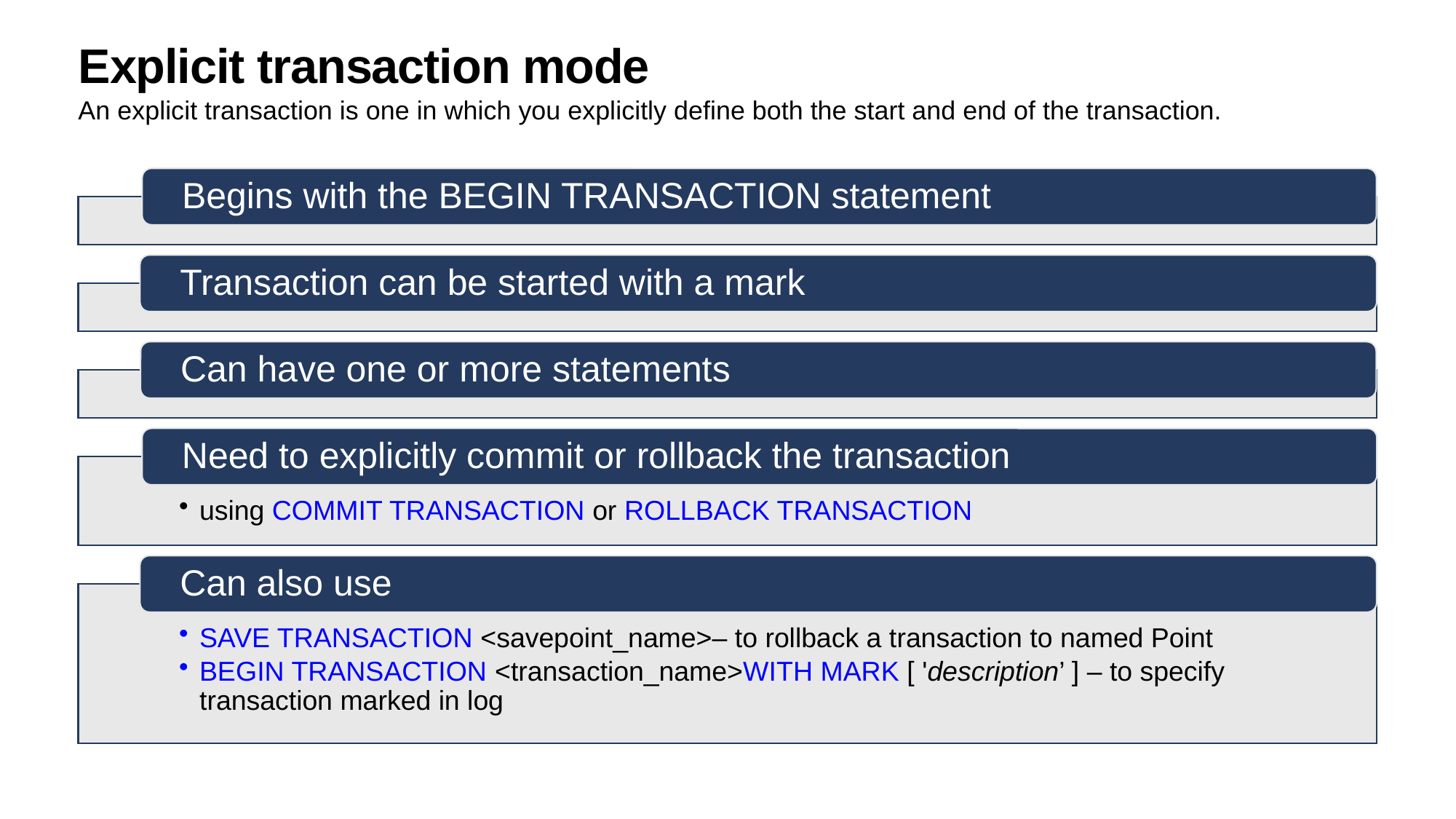

# Explicit transaction mode
An explicit transaction is one in which you explicitly define both the start and end of the transaction.

Begins with the BEGIN TRANSACTION statement
Transaction can be started with a mark
Can have one or more statements
using COMMIT TRANSACTION or ROLLBACK TRANSACTION
Need to explicitly commit or rollback the transaction
SAVE TRANSACTION <savepoint_name>– to rollback a transaction to named Point
BEGIN TRANSACTION <transaction_name>WITH MARK [ 'description’ ] – to specify transaction marked in log
Can also use